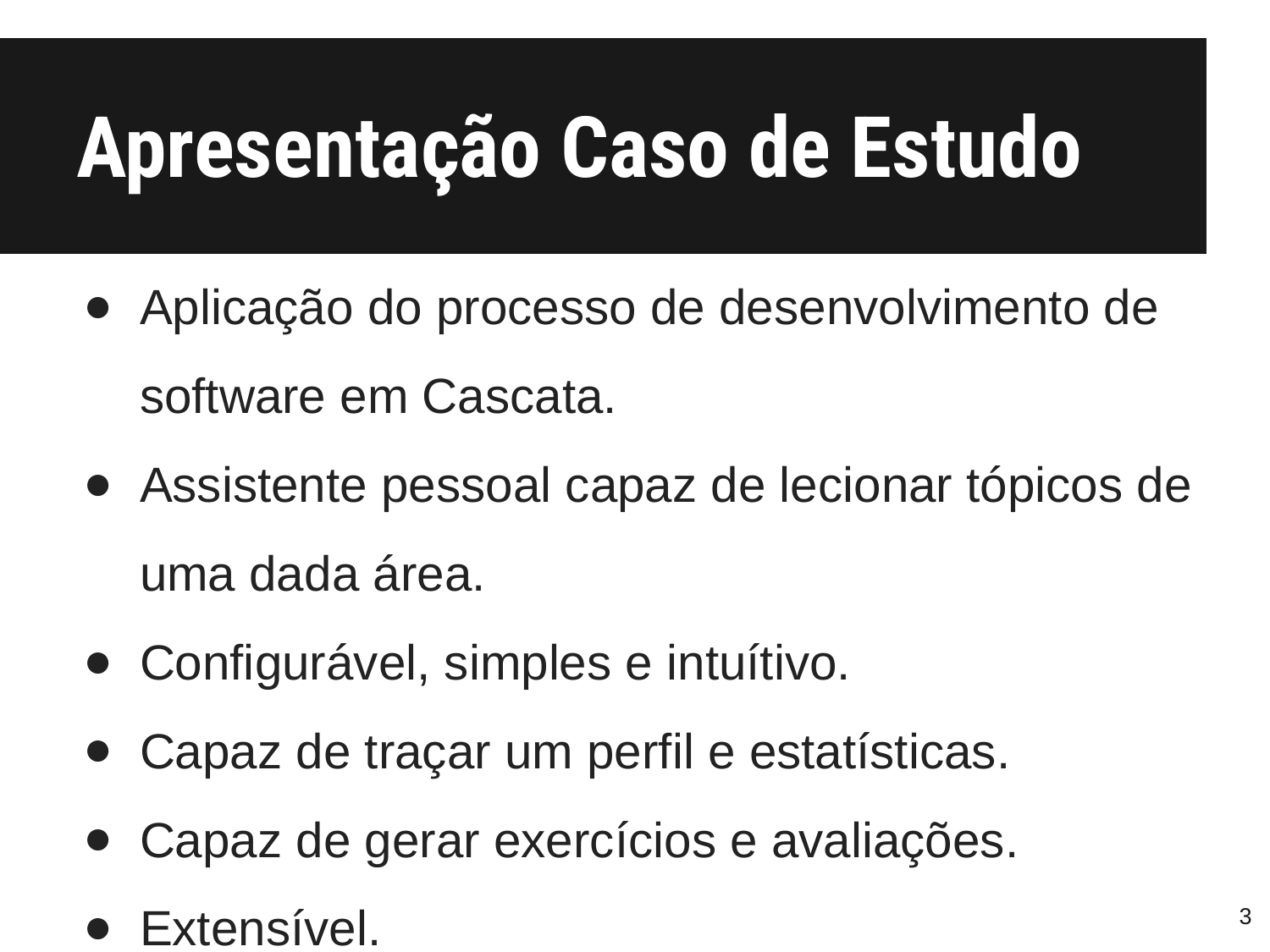

# Apresentação Caso de Estudo
Aplicação do processo de desenvolvimento de software em Cascata.
Assistente pessoal capaz de lecionar tópicos de uma dada área.
Configurável, simples e intuítivo.
Capaz de traçar um perfil e estatísticas.
Capaz de gerar exercícios e avaliações.
Extensível.
3